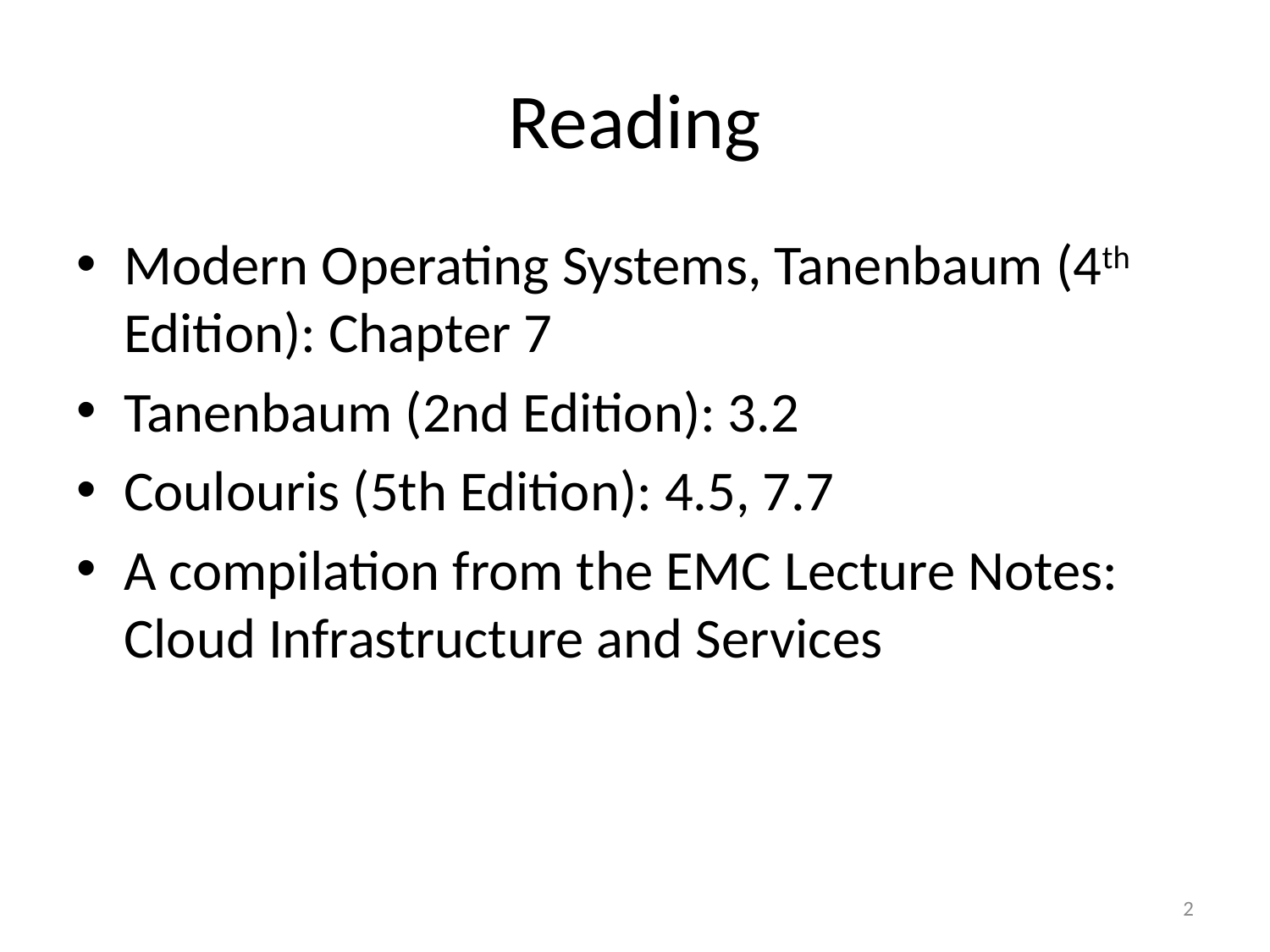

# Reading
Modern Operating Systems, Tanenbaum (4th Edition): Chapter 7
Tanenbaum (2nd Edition): 3.2
Coulouris (5th Edition): 4.5, 7.7
A compilation from the EMC Lecture Notes: Cloud Infrastructure and Services
2